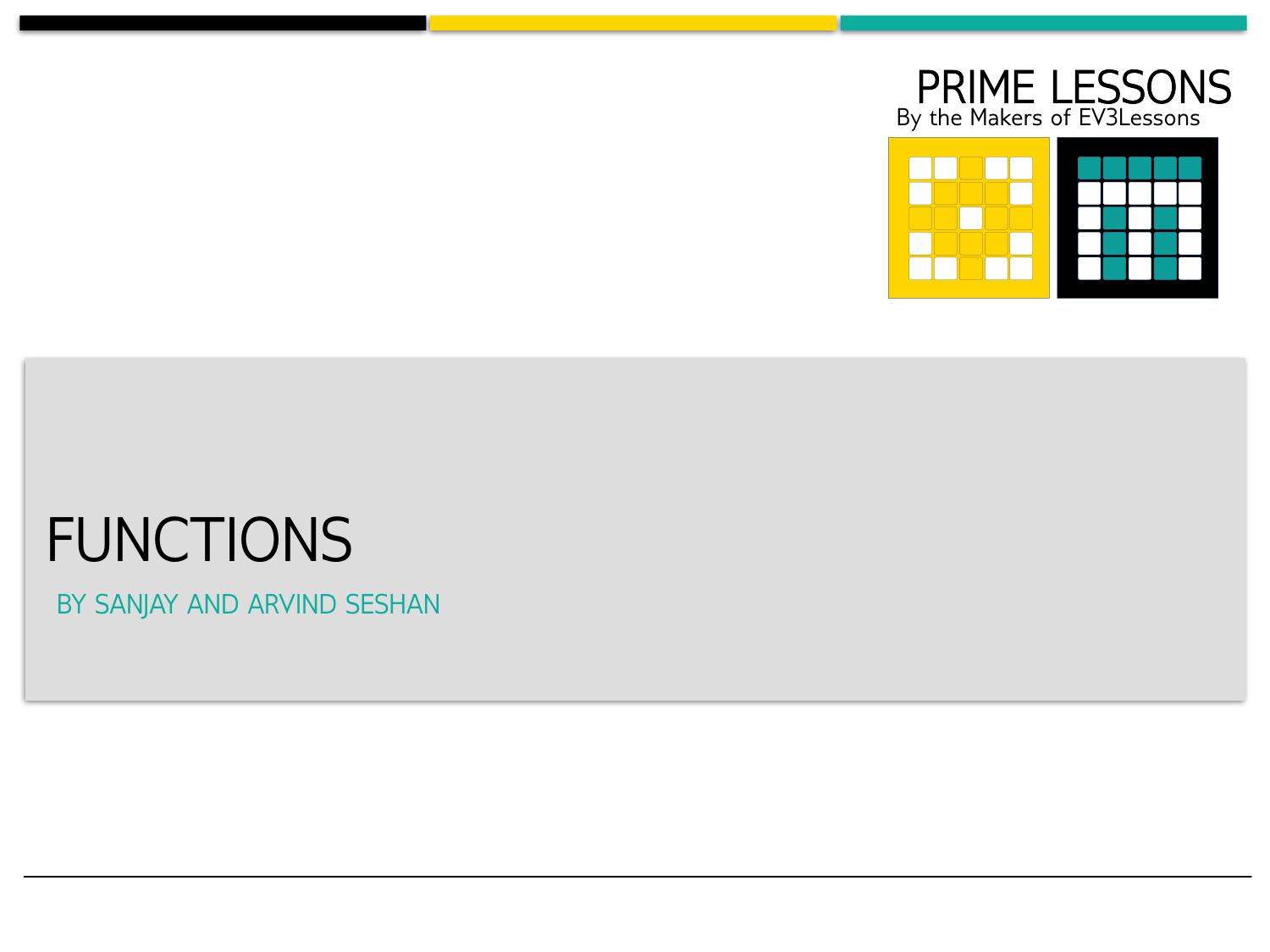

# Functions
By Sanjay and Arvind Seshan